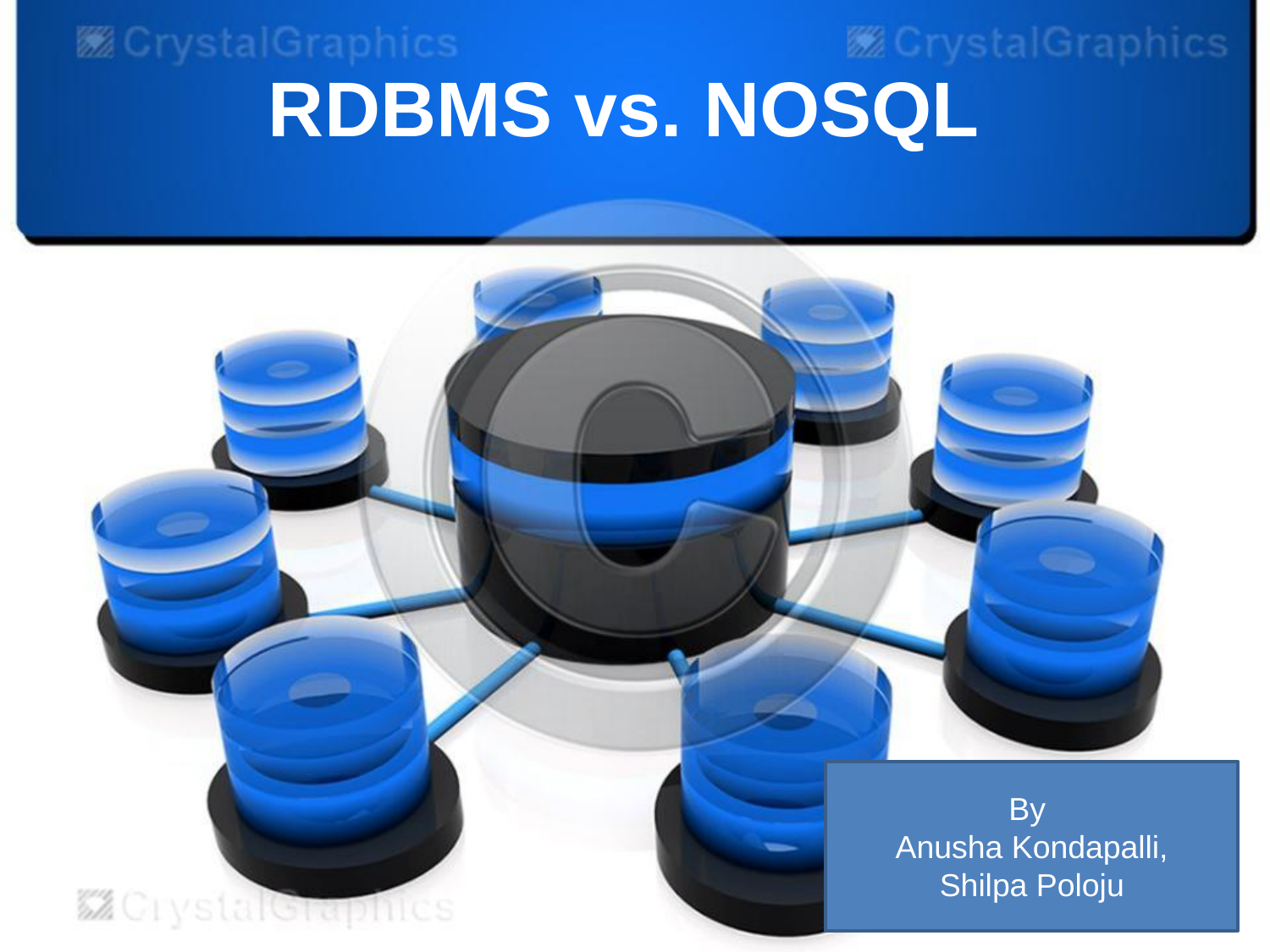

RDBMS vs. NOSQL
By
Anusha Kondapalli,
Shilpa Poloju